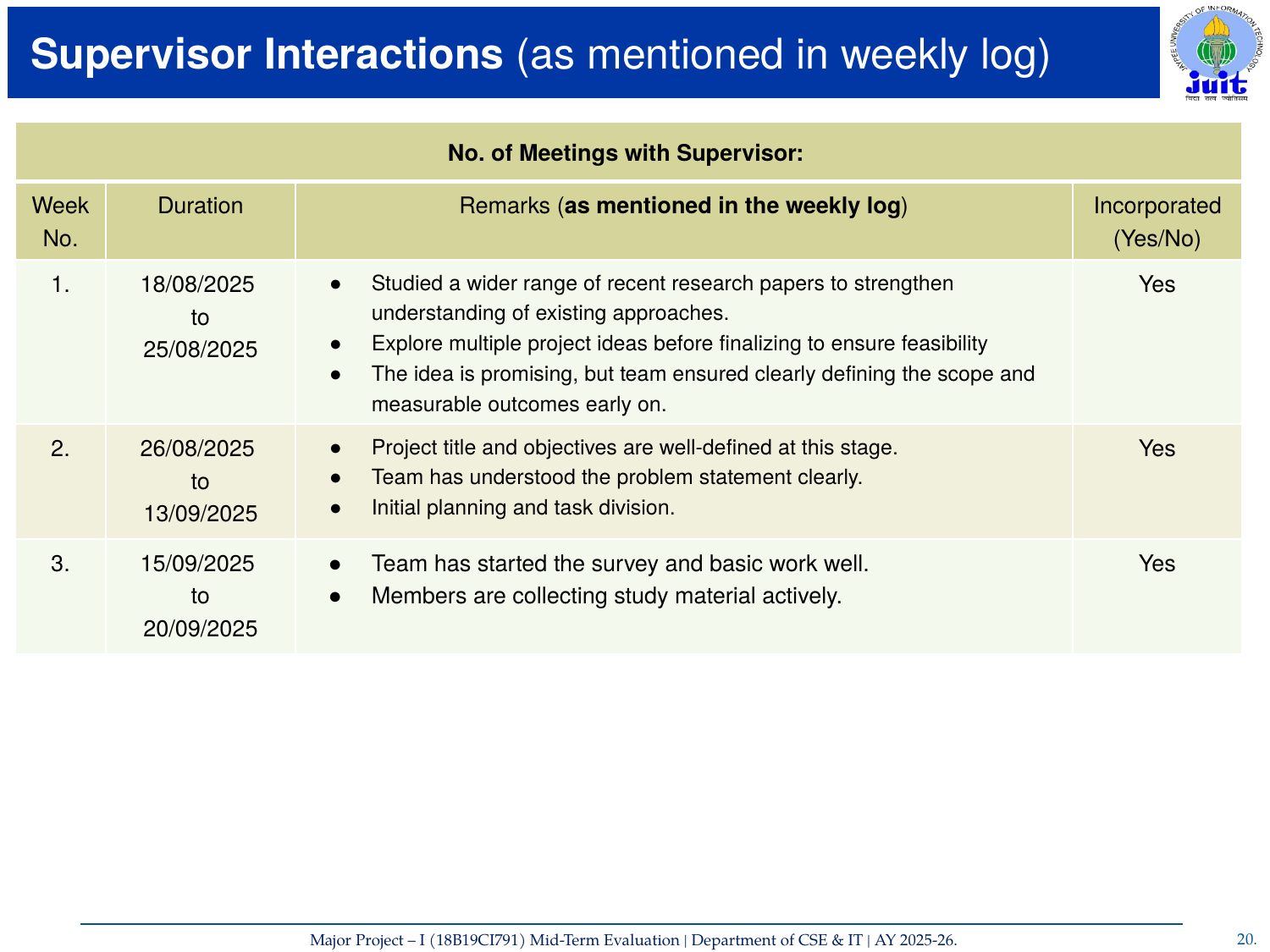

# Supervisor Interactions (as mentioned in weekly log)

| No. of Meetings with Supervisor: |  |  |  |
| --- | --- | --- | --- |
| Week No. | Duration | Remarks (as mentioned in the weekly log) | Incorporated (Yes/No) |
| 1. | 18/08/2025 to 25/08/2025 | Studied a wider range of recent research papers to strengthen understanding of existing approaches. Explore multiple project ideas before finalizing to ensure feasibility The idea is promising, but team ensured clearly defining the scope and measurable outcomes early on. | Yes |
| 2. | 26/08/2025 to 13/09/2025 | Project title and objectives are well-defined at this stage. Team has understood the problem statement clearly. Initial planning and task division. | Yes |
| 3. | 15/09/2025 to 20/09/2025 | Team has started the survey and basic work well. Members are collecting study material actively. | Yes |